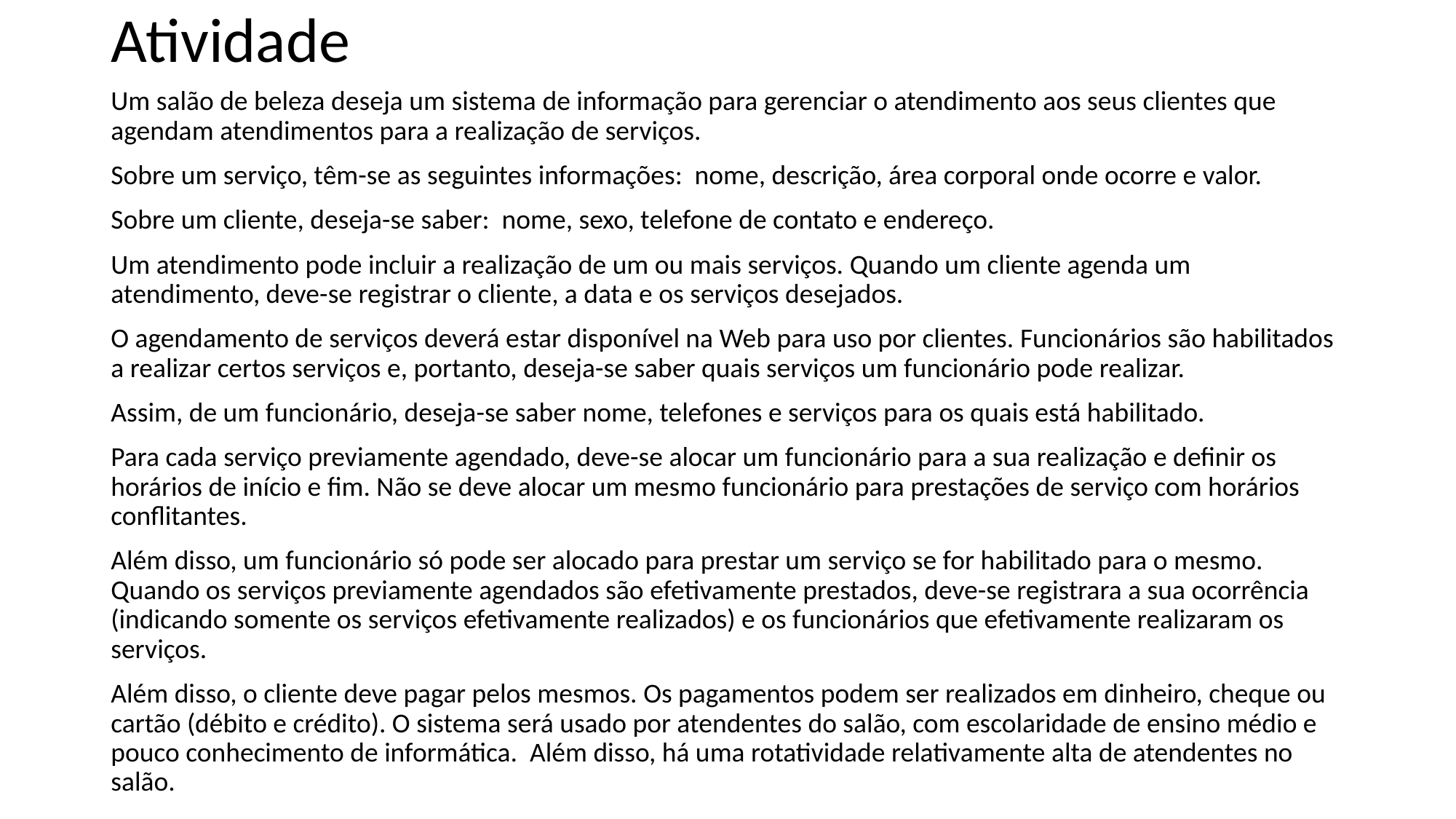

# Atividade
Um salão de beleza deseja um sistema de informação para gerenciar o atendimento aos seus clientes que agendam atendimentos para a realização de serviços.
Sobre um serviço, têm-se as seguintes informações:  nome, descrição, área corporal onde ocorre e valor.
Sobre um cliente, deseja-se saber:  nome, sexo, telefone de contato e endereço.
Um atendimento pode incluir a realização de um ou mais serviços. Quando um cliente agenda um atendimento, deve-se registrar o cliente, a data e os serviços desejados.
O agendamento de serviços deverá estar disponível na Web para uso por clientes. Funcionários são habilitados a realizar certos serviços e, portanto, deseja-se saber quais serviços um funcionário pode realizar.
Assim, de um funcionário, deseja-se saber nome, telefones e serviços para os quais está habilitado.
Para cada serviço previamente agendado, deve-se alocar um funcionário para a sua realização e definir os horários de início e fim. Não se deve alocar um mesmo funcionário para prestações de serviço com horários conflitantes.
Além disso, um funcionário só pode ser alocado para prestar um serviço se for habilitado para o mesmo. Quando os serviços previamente agendados são efetivamente prestados, deve-se registrara a sua ocorrência (indicando somente os serviços efetivamente realizados) e os funcionários que efetivamente realizaram os serviços.
Além disso, o cliente deve pagar pelos mesmos. Os pagamentos podem ser realizados em dinheiro, cheque ou cartão (débito e crédito). O sistema será usado por atendentes do salão, com escolaridade de ensino médio e pouco conhecimento de informática.  Além disso, há uma rotatividade relativamente alta de atendentes no salão.